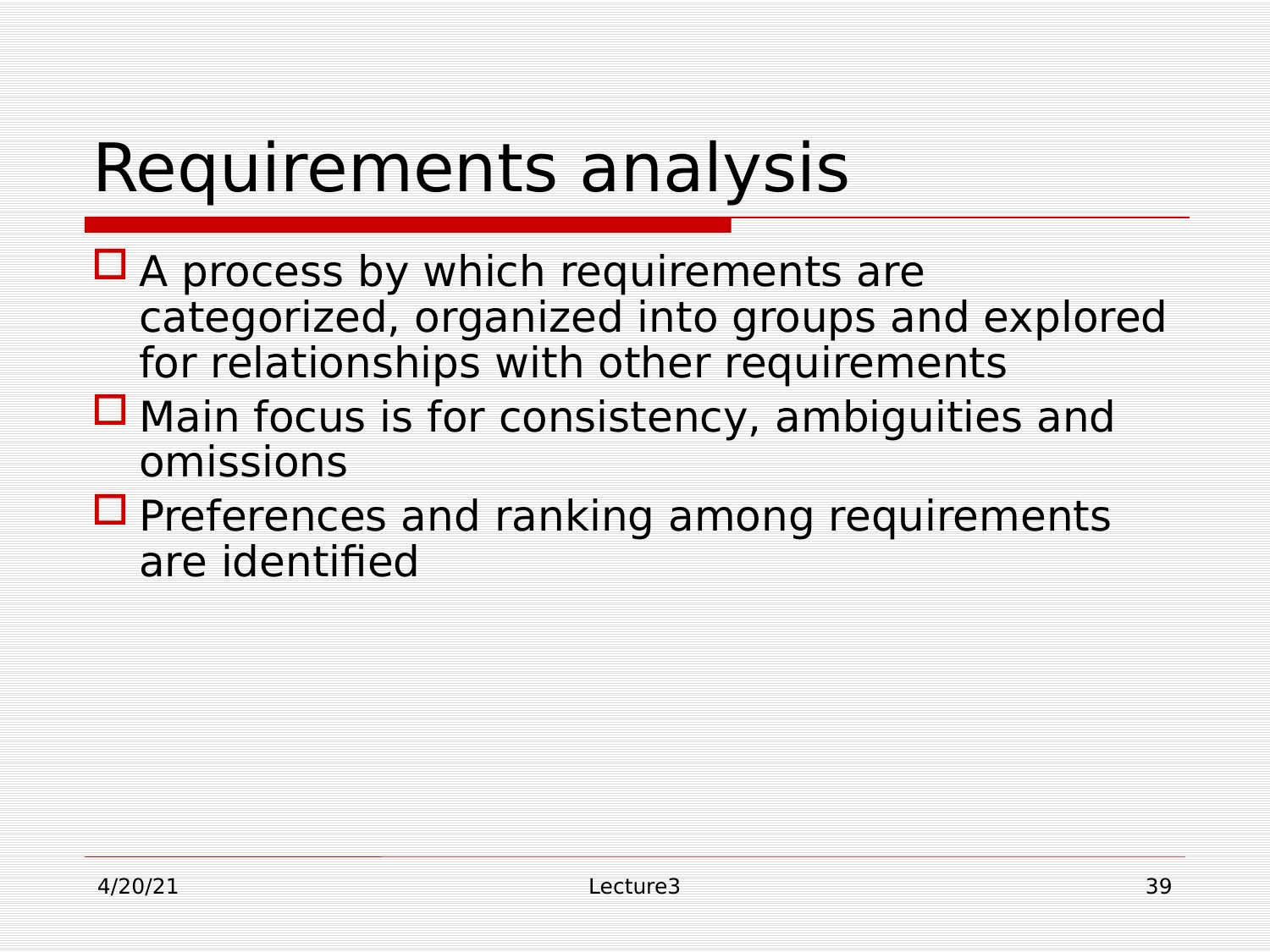

# Requirements analysis
A process by which requirements are categorized, organized into groups and explored for relationships with other requirements
Main focus is for consistency, ambiguities and omissions
Preferences and ranking among requirements are identified
4/20/21
Lecture3
39